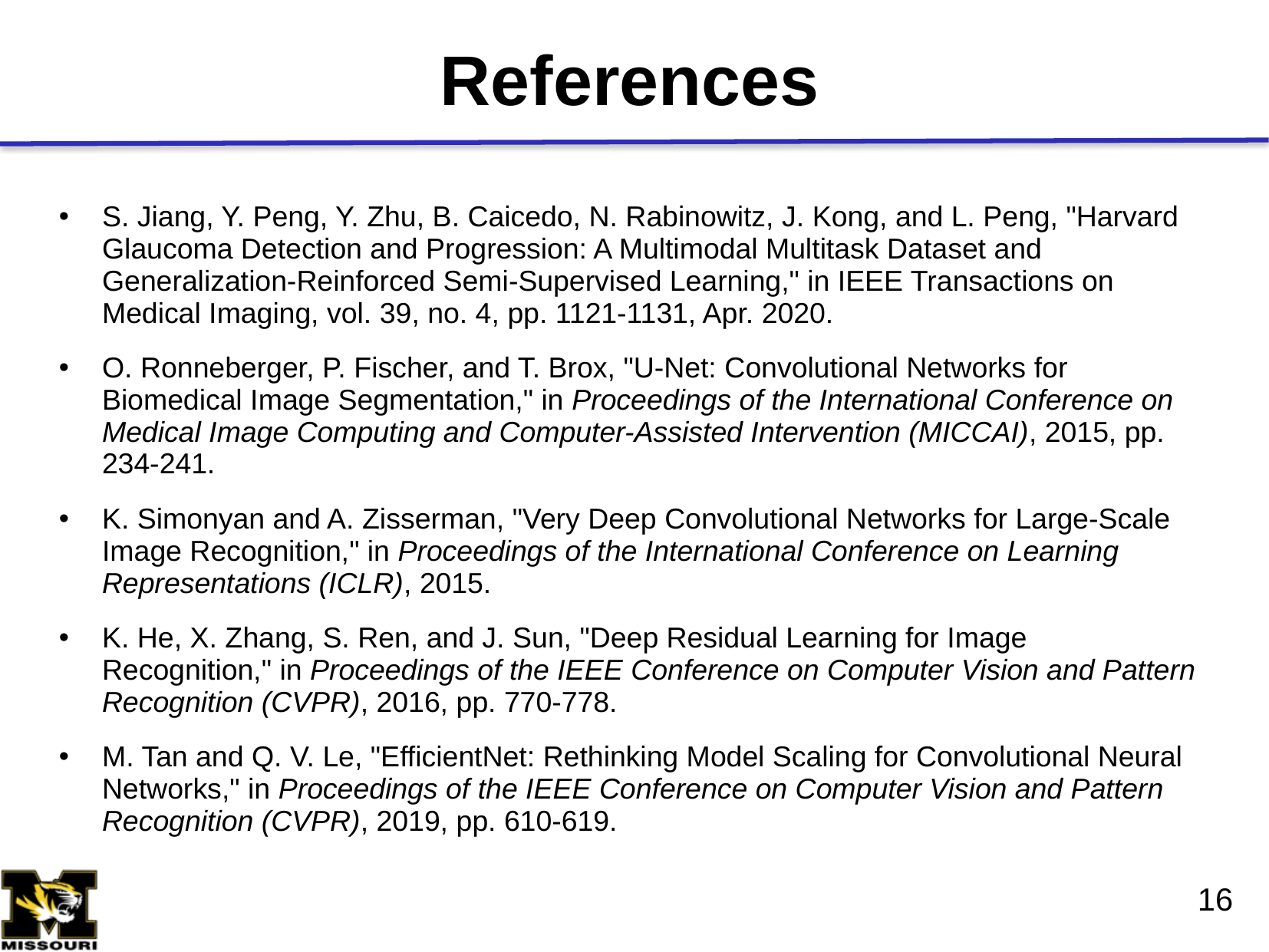

# References
S. Jiang, Y. Peng, Y. Zhu, B. Caicedo, N. Rabinowitz, J. Kong, and L. Peng, "Harvard Glaucoma Detection and Progression: A Multimodal Multitask Dataset and Generalization-Reinforced Semi-Supervised Learning," in IEEE Transactions on Medical Imaging, vol. 39, no. 4, pp. 1121-1131, Apr. 2020.
O. Ronneberger, P. Fischer, and T. Brox, "U-Net: Convolutional Networks for Biomedical Image Segmentation," in Proceedings of the International Conference on Medical Image Computing and Computer-Assisted Intervention (MICCAI), 2015, pp. 234-241.
K. Simonyan and A. Zisserman, "Very Deep Convolutional Networks for Large-Scale Image Recognition," in Proceedings of the International Conference on Learning Representations (ICLR), 2015.
K. He, X. Zhang, S. Ren, and J. Sun, "Deep Residual Learning for Image Recognition," in Proceedings of the IEEE Conference on Computer Vision and Pattern Recognition (CVPR), 2016, pp. 770-778.
M. Tan and Q. V. Le, "EfficientNet: Rethinking Model Scaling for Convolutional Neural Networks," in Proceedings of the IEEE Conference on Computer Vision and Pattern Recognition (CVPR), 2019, pp. 610-619.
16